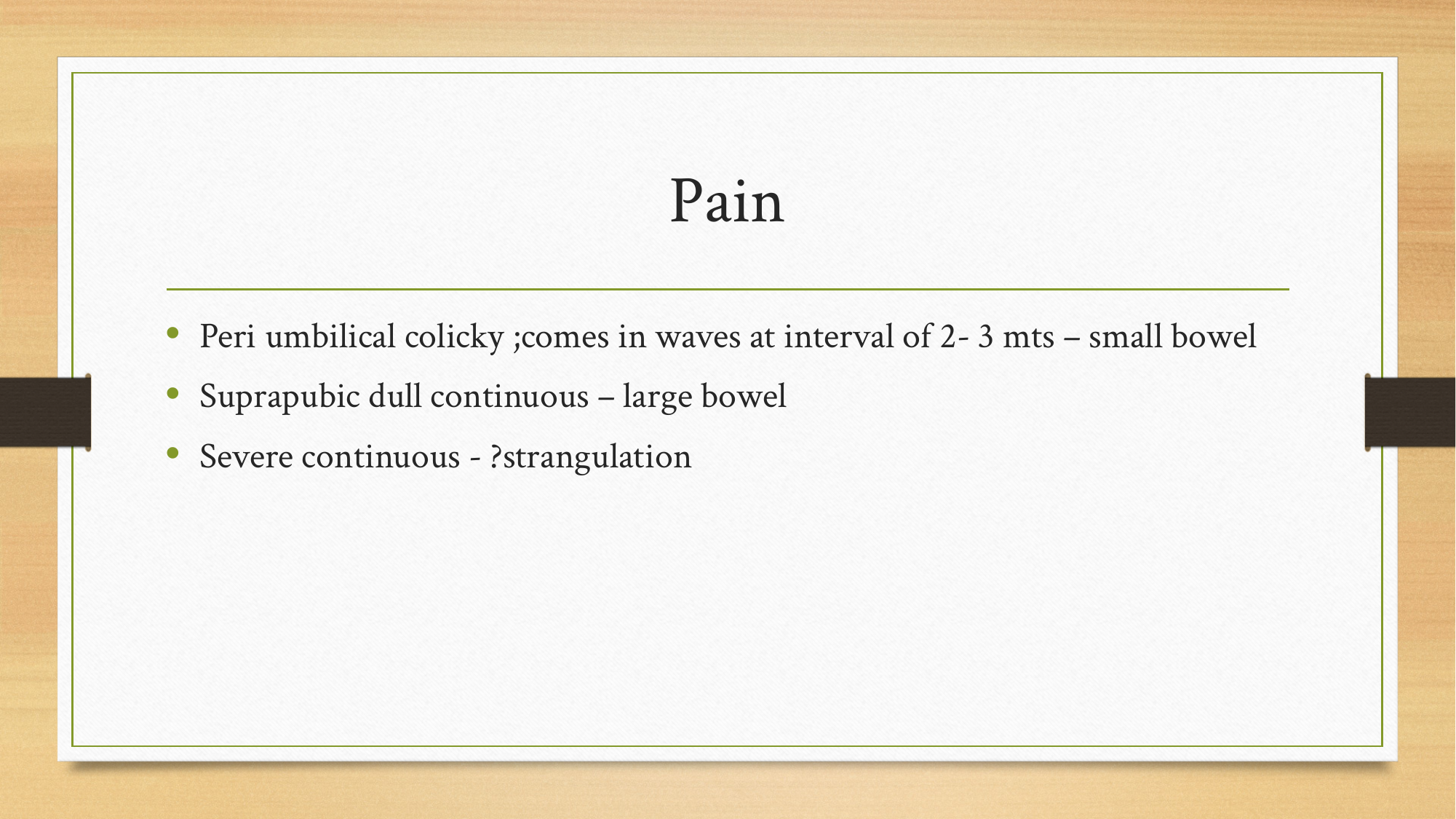

# Pain
Peri umbilical colicky ;comes in waves at interval of 2- 3 mts – small bowel
Suprapubic dull continuous – large bowel
Severe continuous - ?strangulation